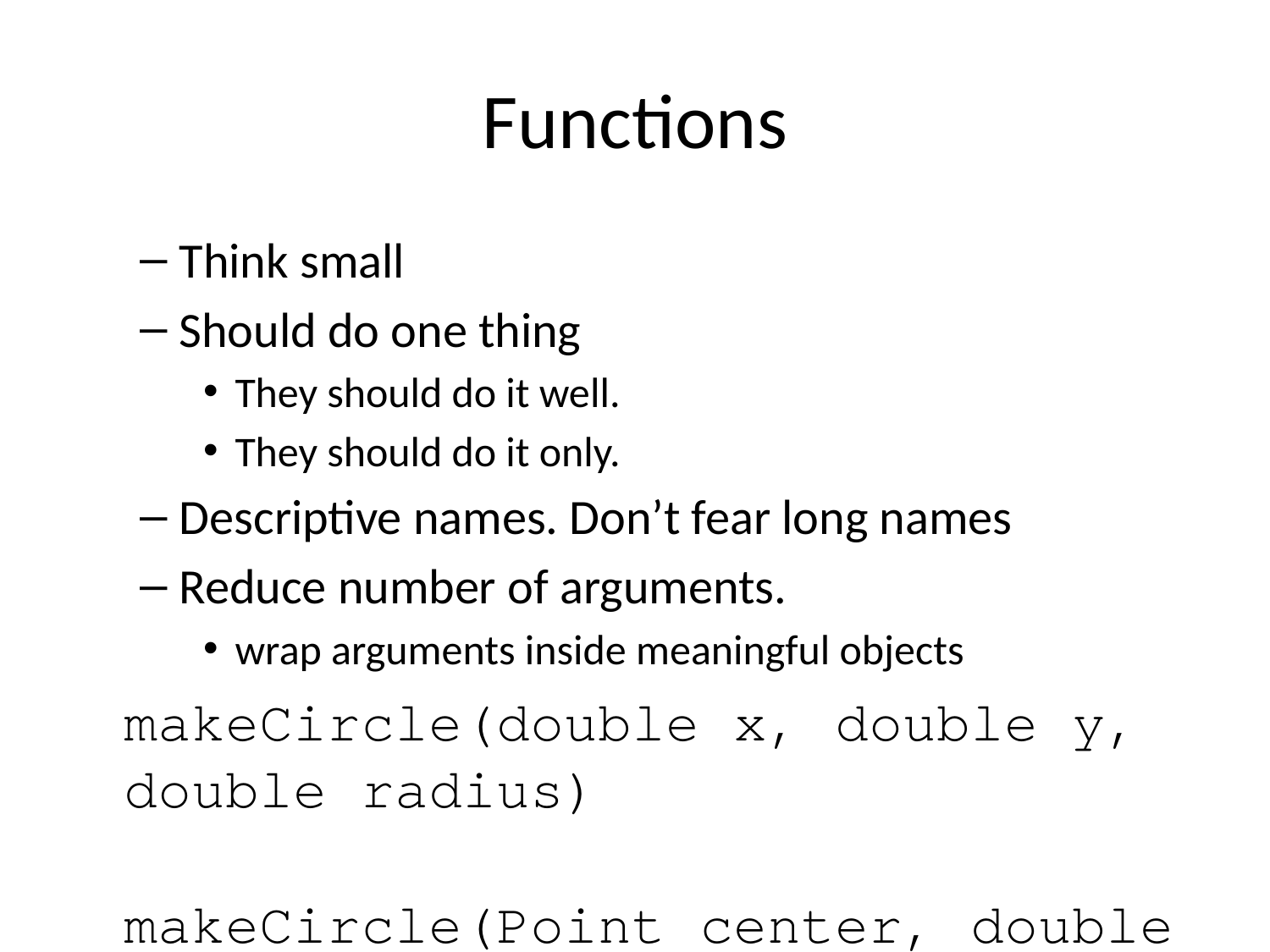

# Functions
Think small
Should do one thing
They should do it well.
They should do it only.
Descriptive names. Don’t fear long names
Reduce number of arguments.
wrap arguments inside meaningful objects
makeCircle(double x, double y, double radius)
makeCircle(Point center, double radius)